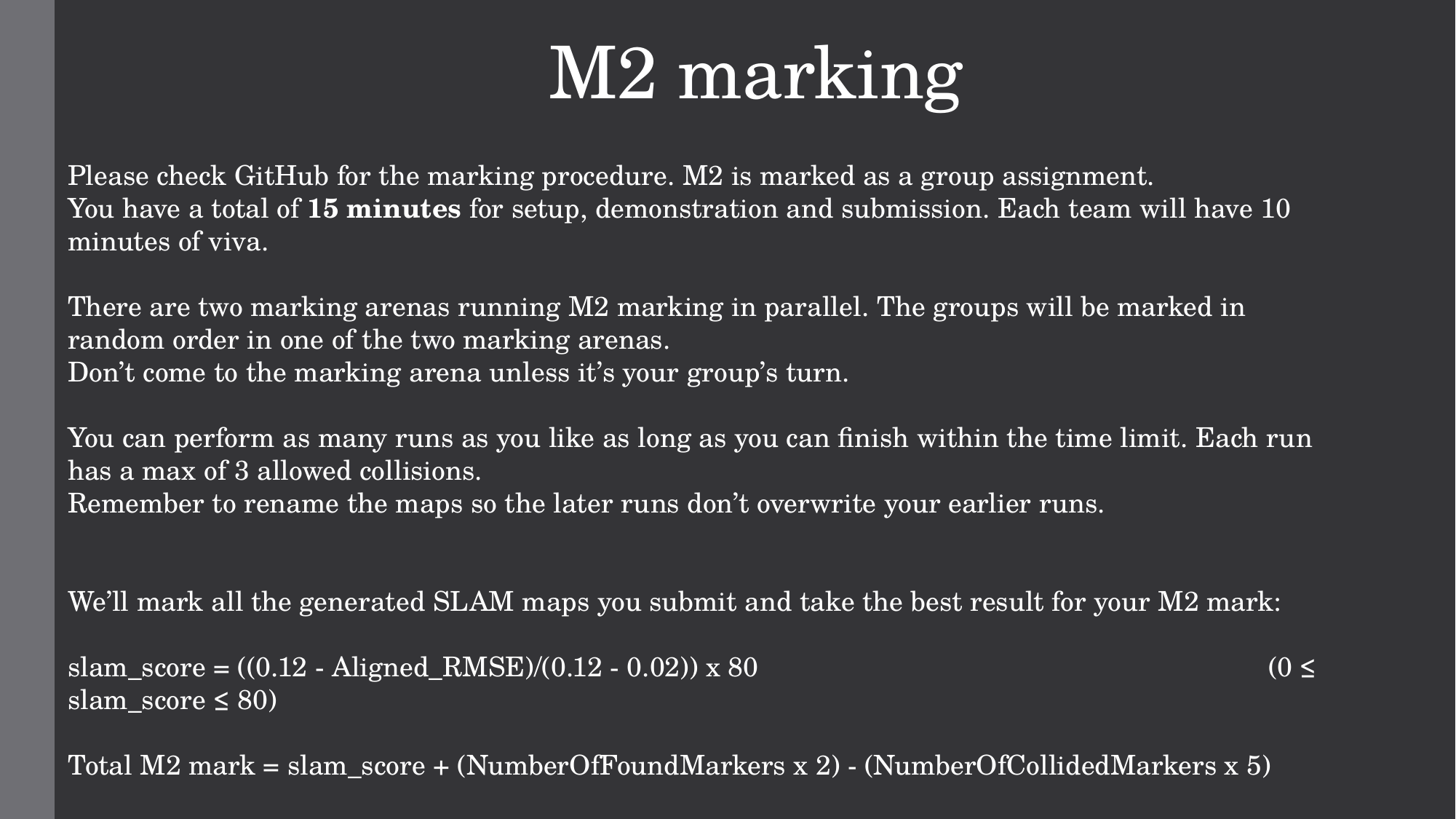

M2 marking

Please check GitHub for the marking procedure. M2 is marked as a group assignment.
You have a total of 15 minutes for setup, demonstration and submission. Each team will have 10 minutes of viva.

There are two marking arenas running M2 marking in parallel. The groups will be marked in random order in one of the two marking arenas.
Don’t come to the marking arena unless it’s your group’s turn.

You can perform as many runs as you like as long as you can finish within the time limit. Each run has a max of 3 allowed collisions.
Remember to rename the maps so the later runs don’t overwrite your earlier runs.

We’ll mark all the generated SLAM maps you submit and take the best result for your M2 mark:

slam_score = ((0.12 - Aligned_RMSE)/(0.12 - 0.02)) x 80					(0 ≤ slam_score ≤ 80)

Total M2 mark = slam_score + (NumberOfFoundMarkers x 2) - (NumberOfCollidedMarkers x 5)